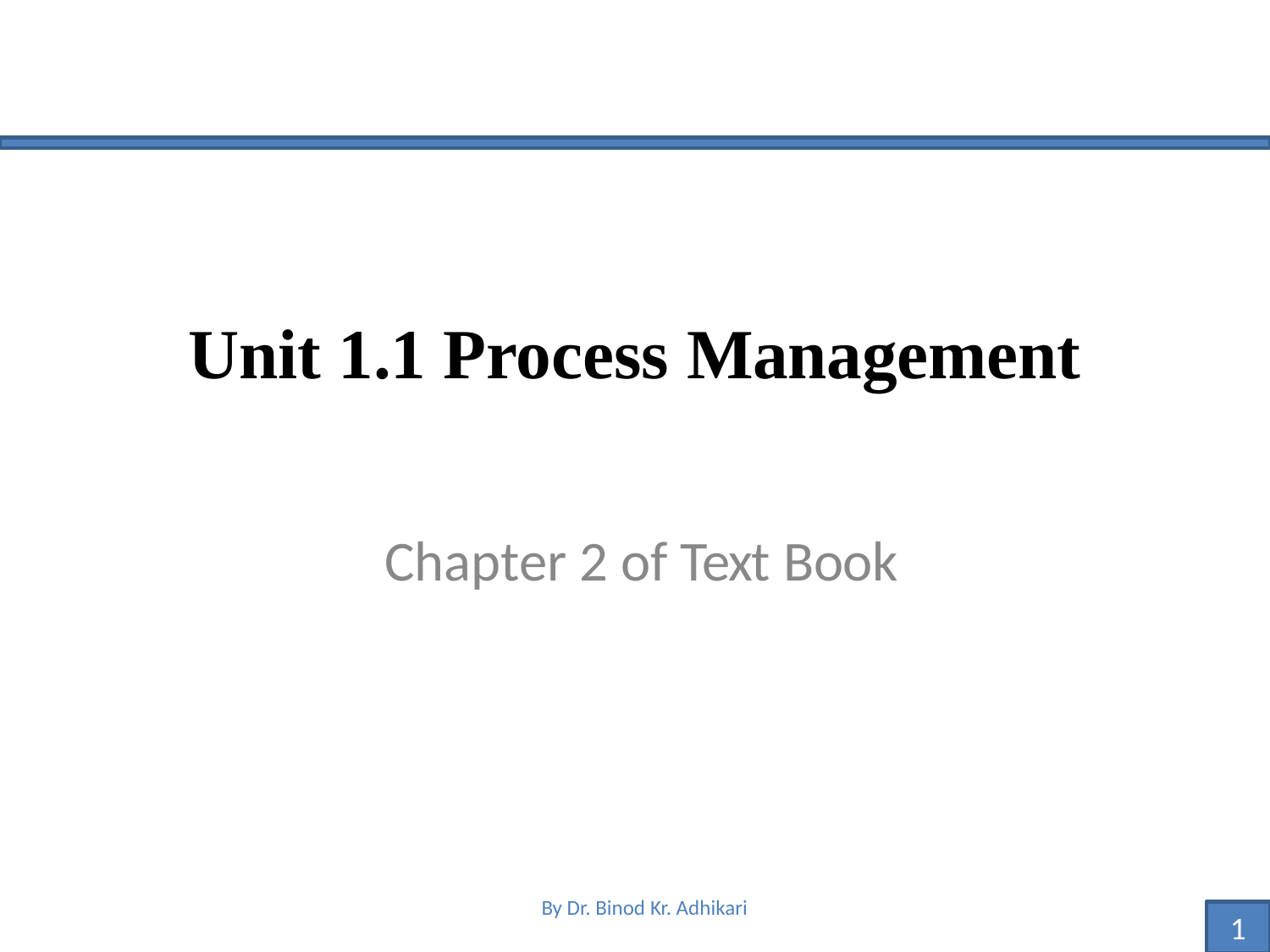

# Unit 1.1 Process Management
Chapter 2 of Text Book
By Dr. Binod Kr. Adhikari